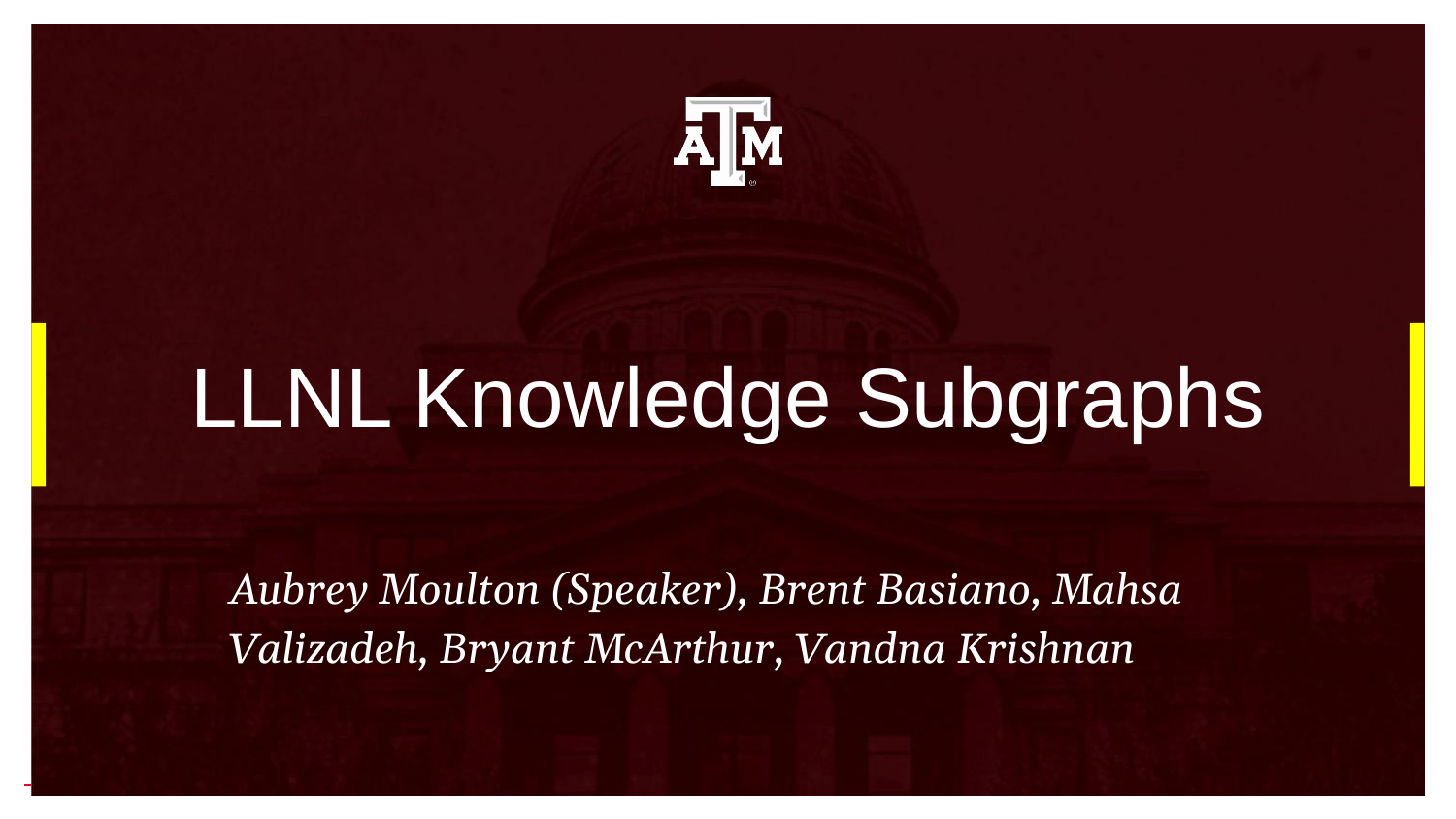

# LLNL Knowledge Subgraphs
Aubrey Moulton (Speaker), Brent Basiano, Mahsa Valizadeh, Bryant McArthur, Vandna Krishnan